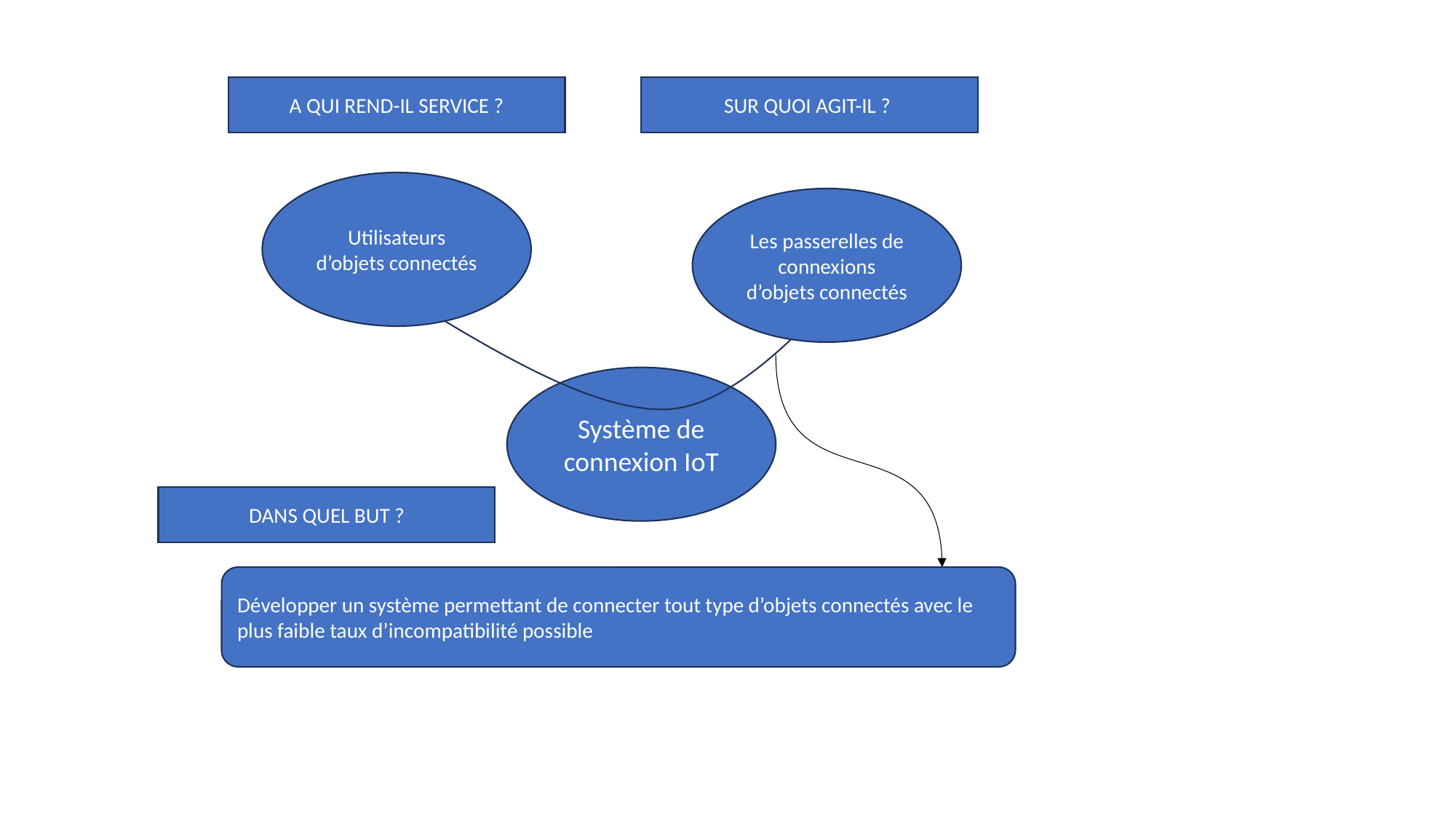

A QUI REND-IL SERVICE ?
SUR QUOI AGIT-IL ?
Utilisateurs d’objets connectés
Les passerelles de connexions d’objets connectés

Système de connexion IoT
DANS QUEL BUT ?
Développer un système permettant de connecter tout type d’objets connectés avec le plus faible taux d’incompatibilité possible